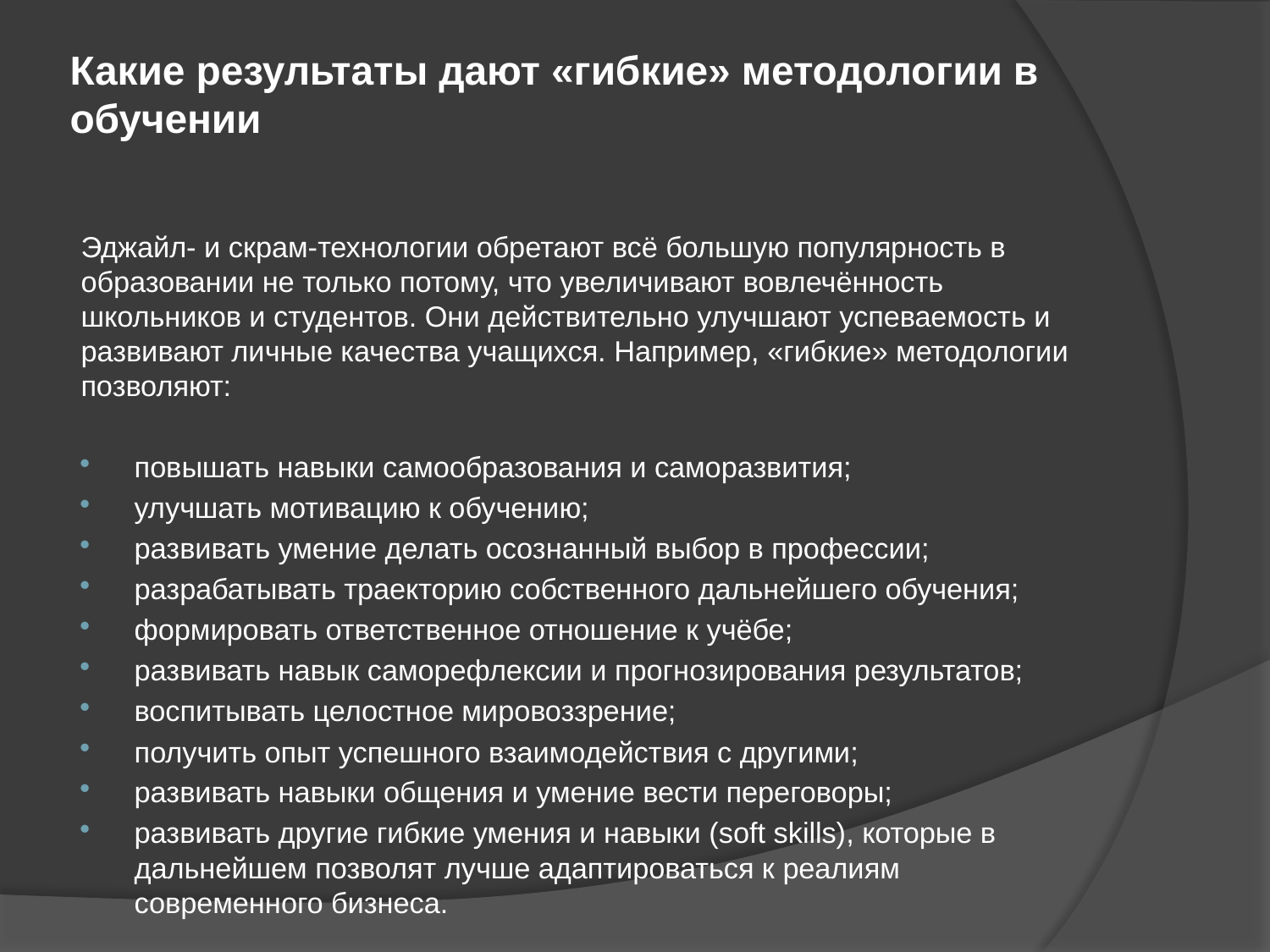

# Какие результаты дают «гибкие» методологии в обучении
	Эджайл- и скрам-технологии обретают всё большую популярность в образовании не только потому, что увеличивают вовлечённость школьников и студентов. Они действительно улучшают успеваемость и развивают личные качества учащихся. Например, «гибкие» методологии позволяют:

повышать навыки самообразования и саморазвития;
улучшать мотивацию к обучению;
развивать умение делать осознанный выбор в профессии;
разрабатывать траекторию собственного дальнейшего обучения;
формировать ответственное отношение к учёбе;
развивать навык саморефлексии и прогнозирования результатов;
воспитывать целостное мировоззрение;
получить опыт успешного взаимодействия с другими;
развивать навыки общения и умение вести переговоры;
развивать другие гибкие умения и навыки (soft skills), которые в дальнейшем позволят лучше адаптироваться к реалиям современного бизнеса.